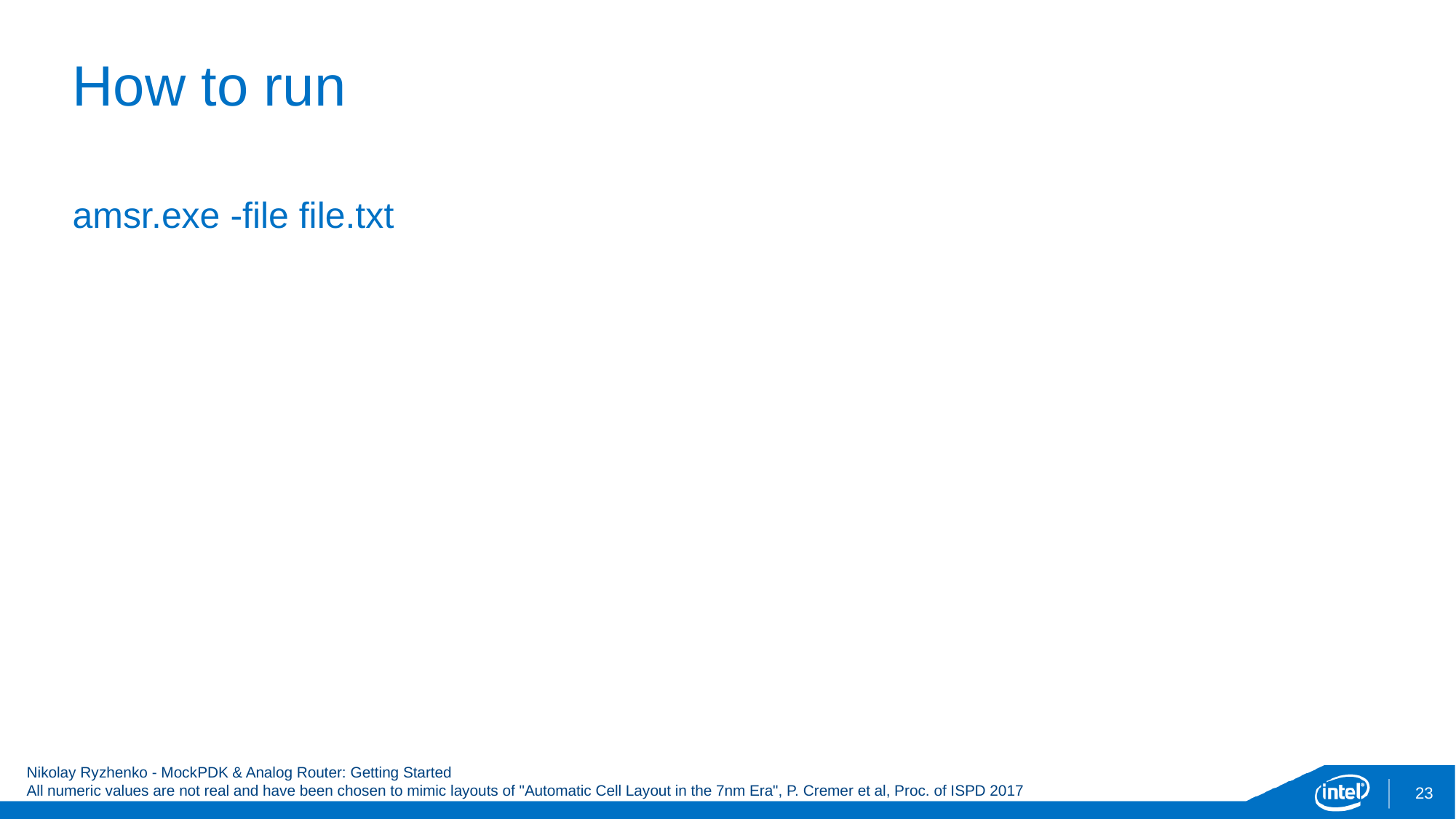

# How to run
amsr.exe -file file.txt

23